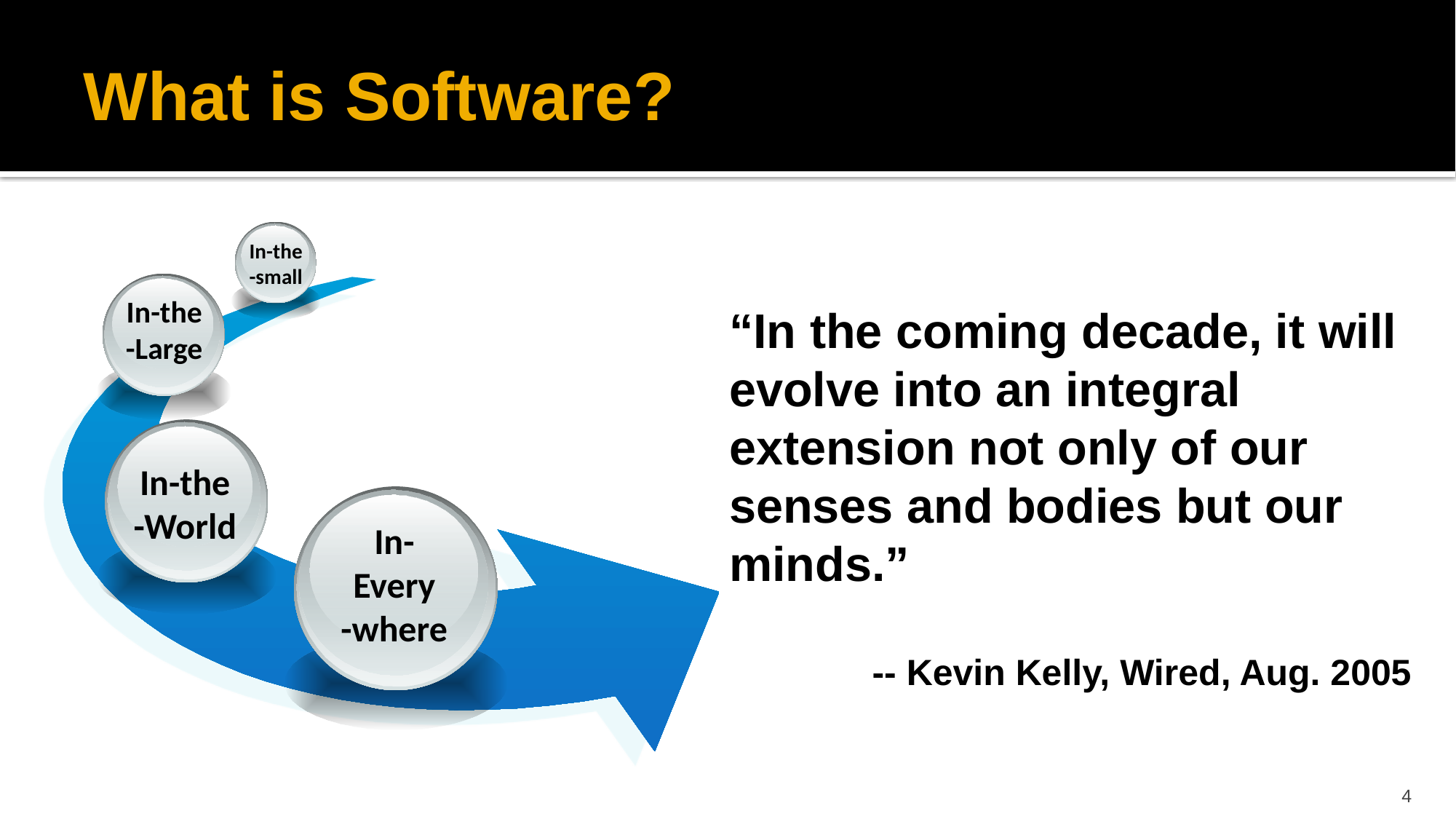

# What is Software?

In-the
-small

In-the
-Large

In-the
-World

In-
Every
-where
“In the coming decade, it will evolve into an integral extension not only of our senses and bodies but our minds.”

	-- Kevin Kelly, Wired, Aug. 2005
4